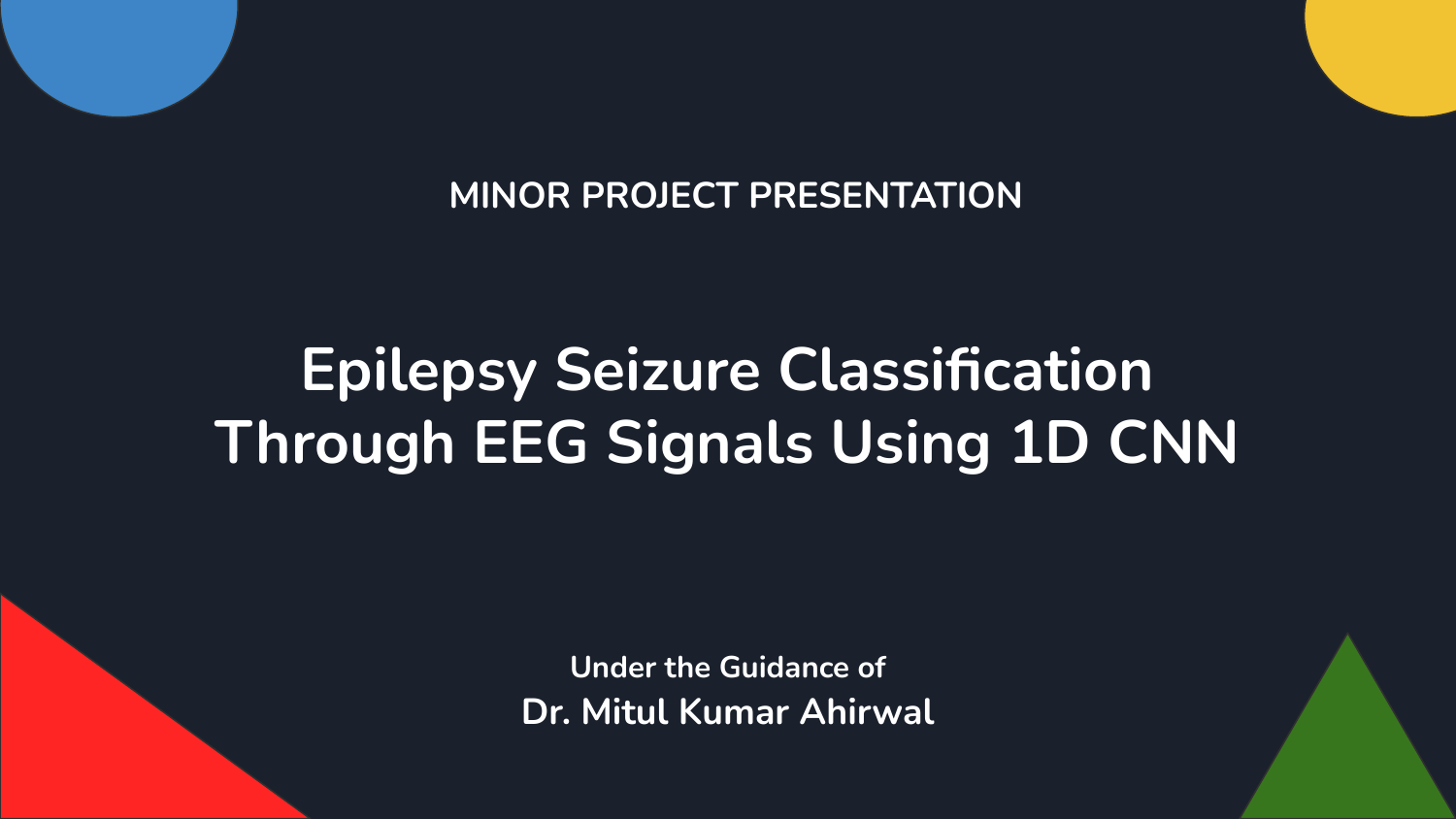

MINOR PROJECT PRESENTATION
# Epilepsy Seizure Classification Through EEG Signals Using 1D CNN

Under the Guidance of
Dr. Mitul Kumar Ahirwal